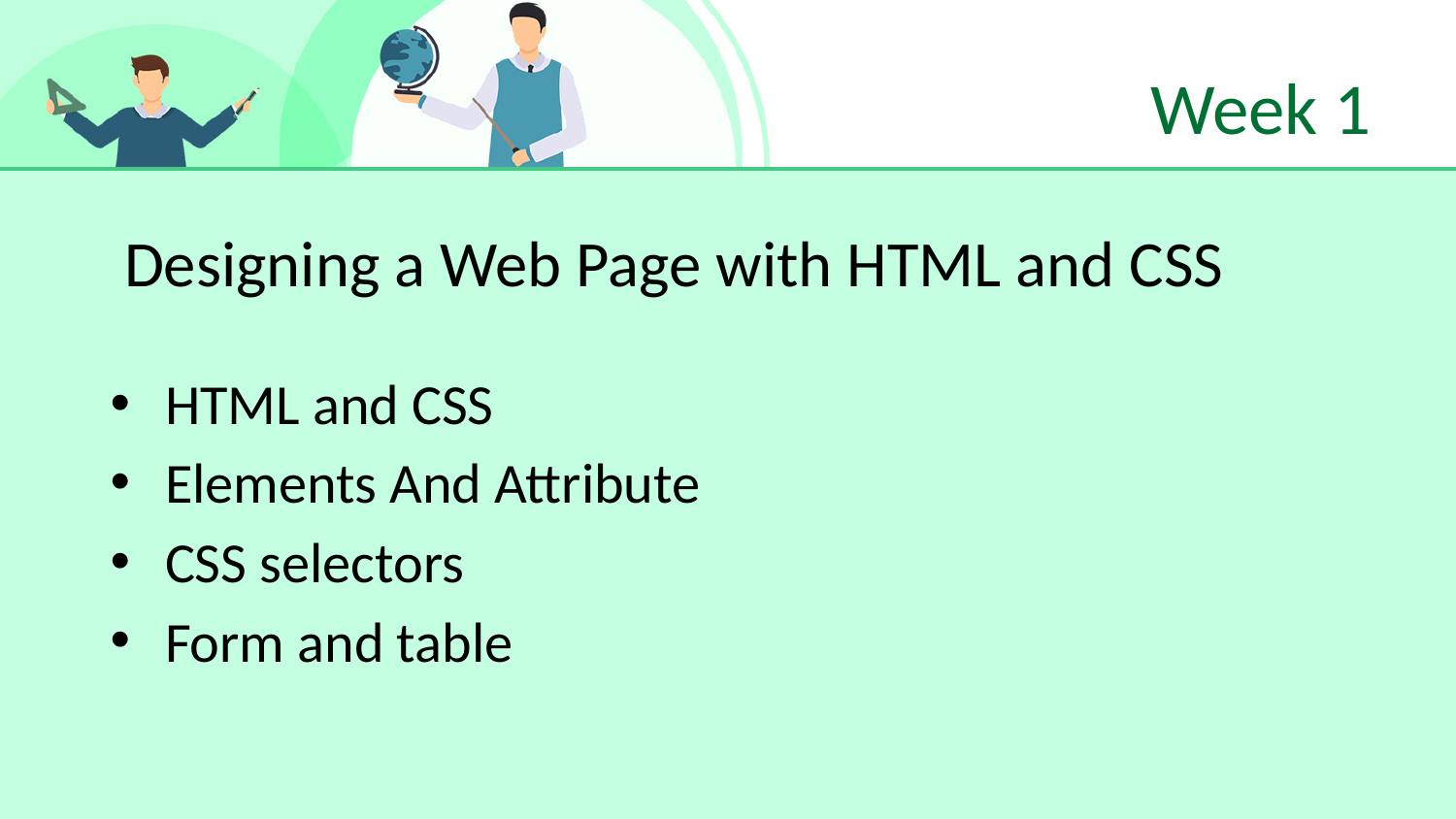

# Week 1
Designing a Web Page with HTML and CSS
HTML and CSS
Elements And Attribute
CSS selectors
Form and table